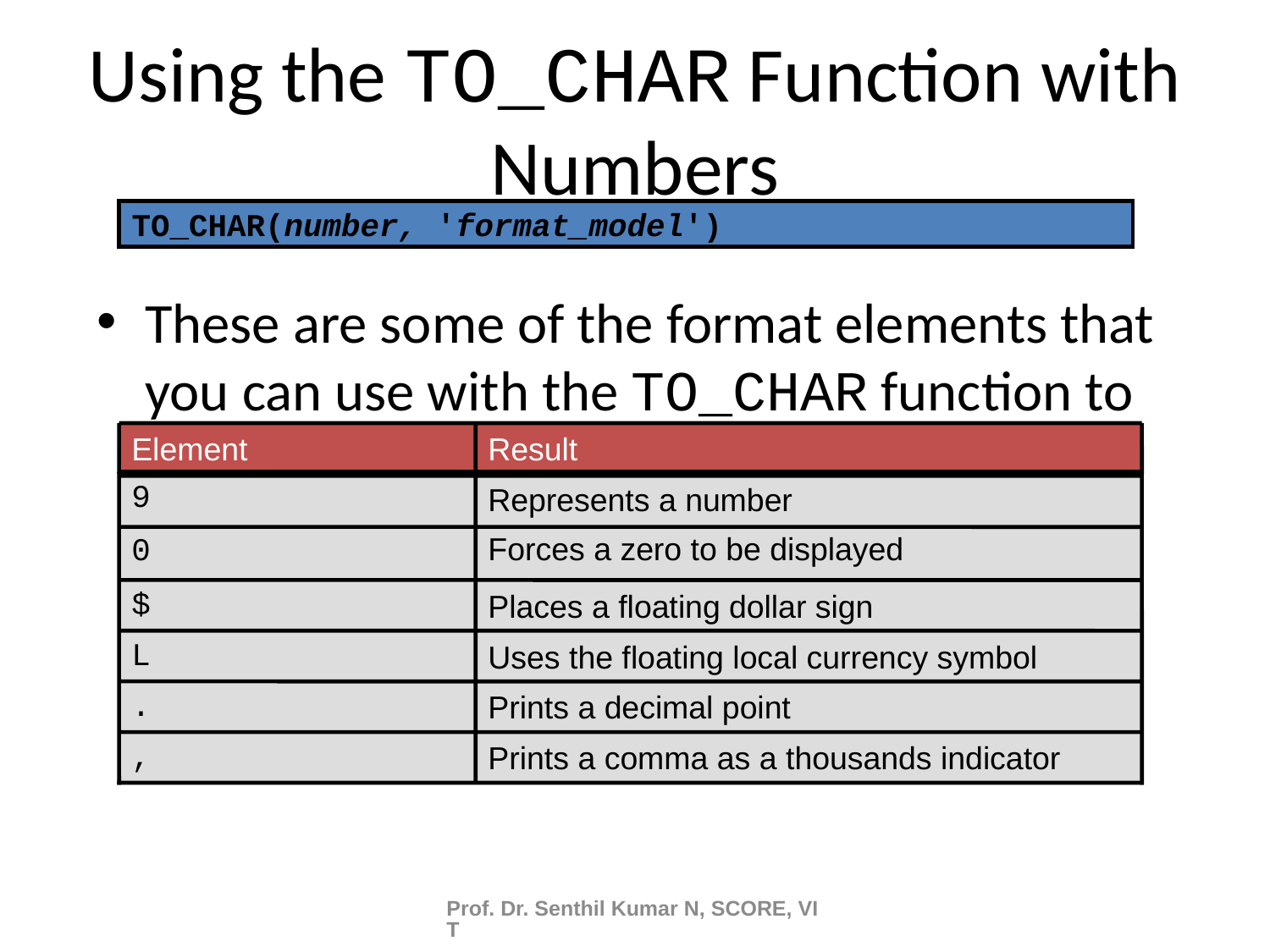

# Using the TO_CHAR Function with Numbers
TO_CHAR(number, 'format_model')

These are some of the format elements that you can use with the TO_CHAR function to display a number value as a character:
Element

Result

9

Represents a number

0

Forces a zero to be displayed
$

Places a floating dollar sign
L

Uses the floating local currency symbol
.

Prints a decimal point
,

Prints a comma as a thousands indicator

Prof. Dr. Senthil Kumar N, SCORE, VIT